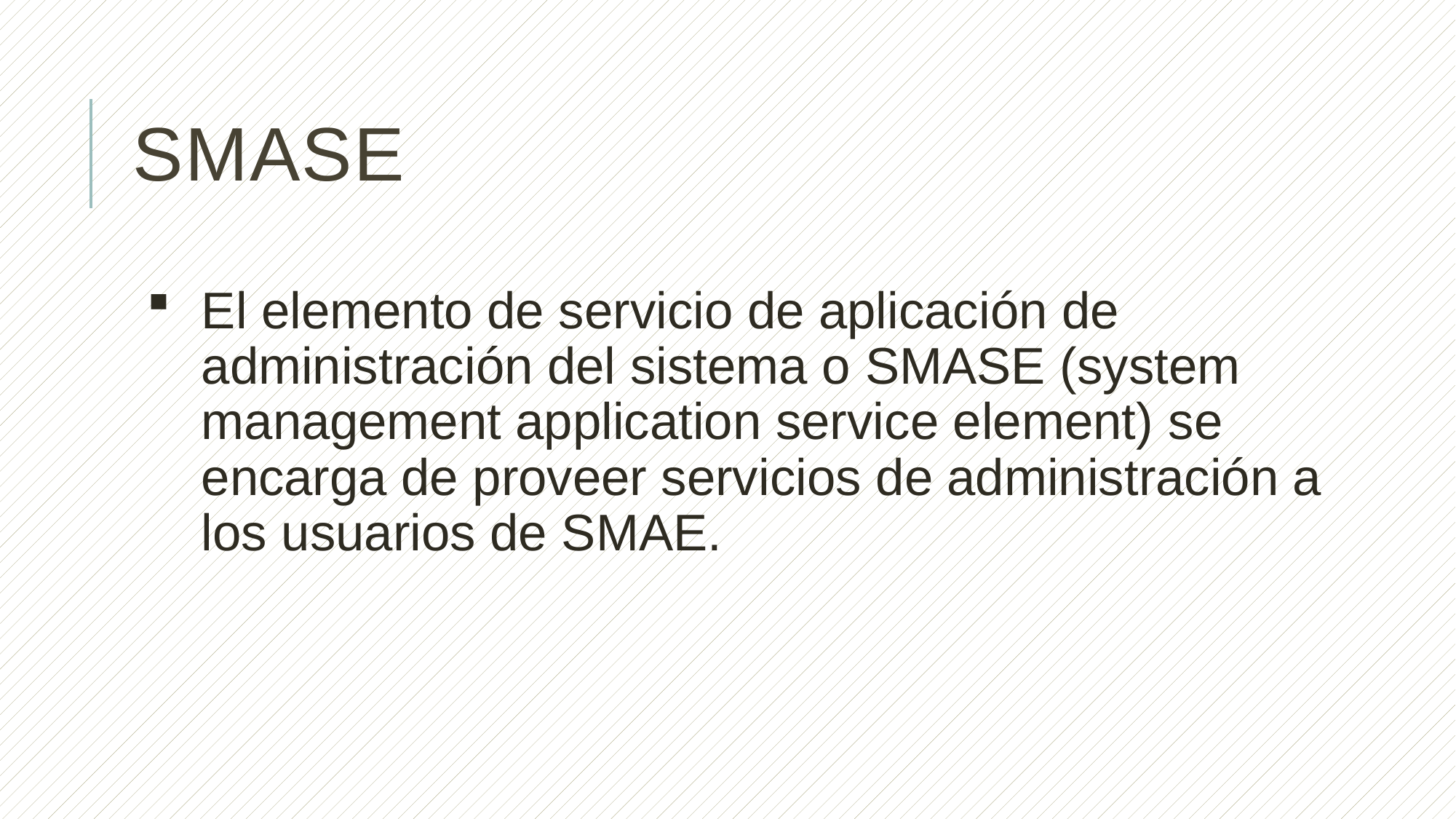

# SMASE
El elemento de servicio de aplicación de administración del sistema o SMASE (system management application service element) se encarga de proveer servicios de administración a los usuarios de SMAE.